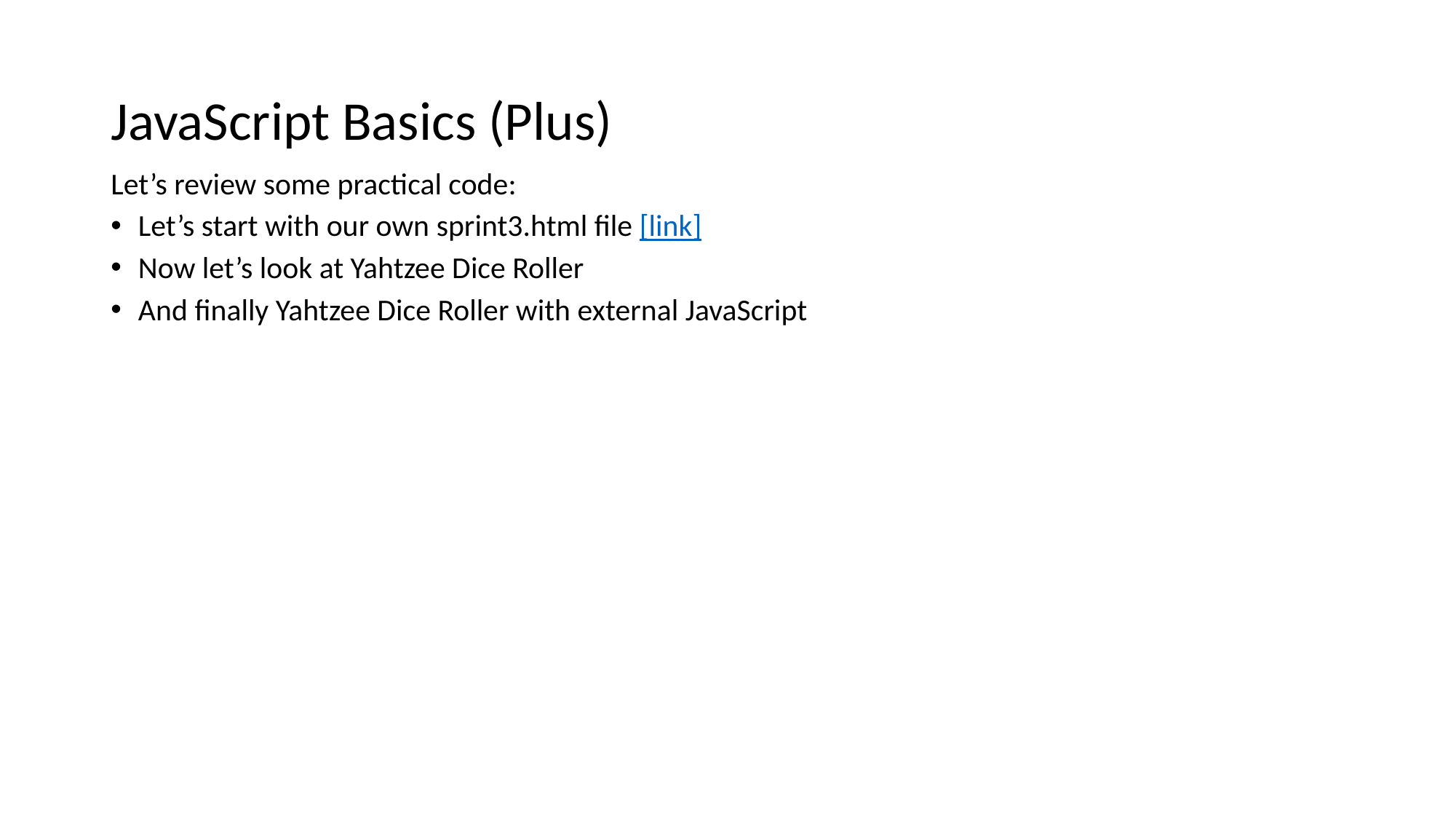

# JavaScript Basics (Plus)
Let’s review some practical code:
Let’s start with our own sprint3.html file [link]
Now let’s look at Yahtzee Dice Roller
And finally Yahtzee Dice Roller with external JavaScript